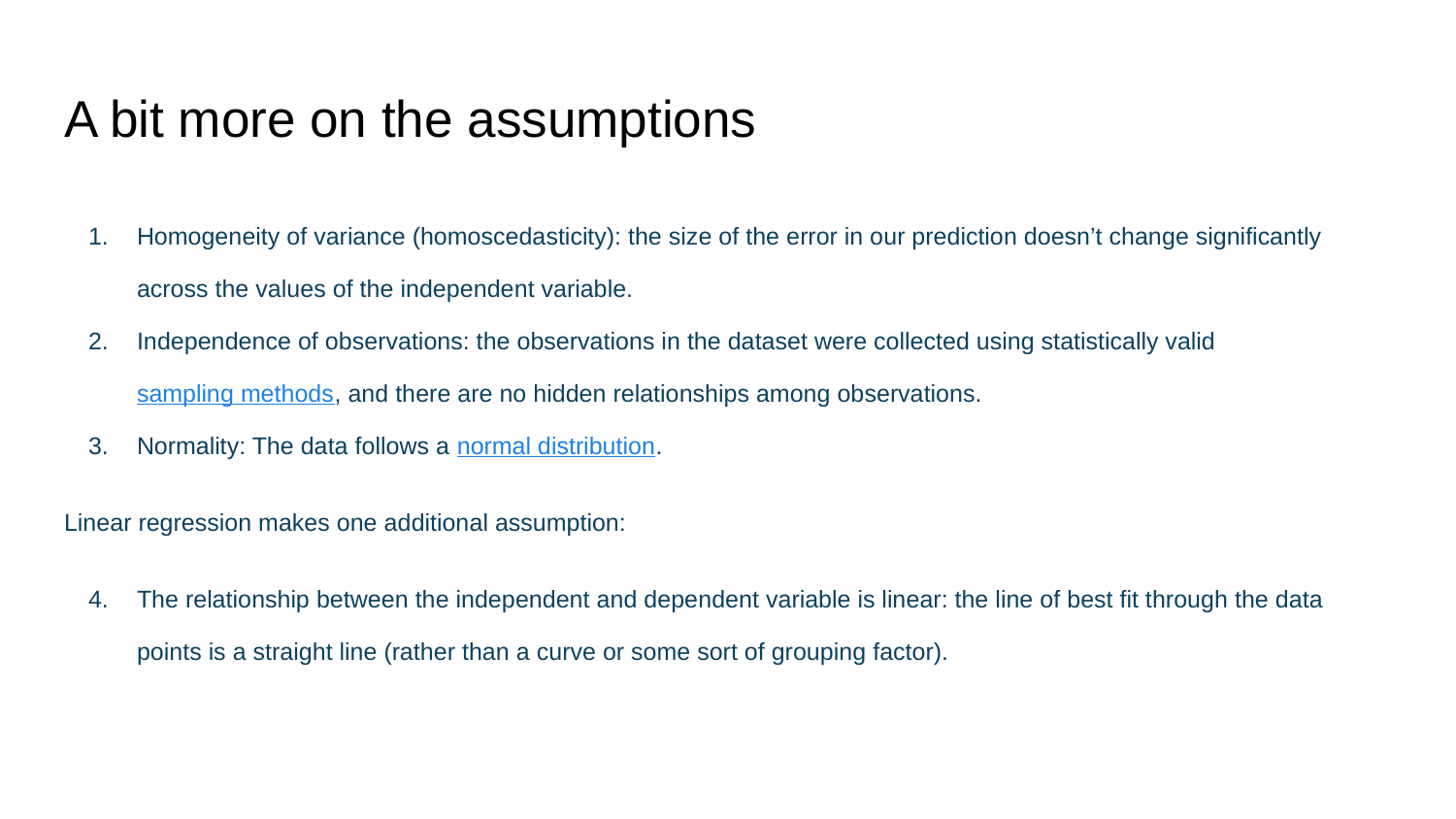

# A bit more on the assumptions
Homogeneity of variance (homoscedasticity): the size of the error in our prediction doesn’t change significantly across the values of the independent variable.
Independence of observations: the observations in the dataset were collected using statistically valid sampling methods, and there are no hidden relationships among observations.
Normality: The data follows a normal distribution.
Linear regression makes one additional assumption:
The relationship between the independent and dependent variable is linear: the line of best fit through the data points is a straight line (rather than a curve or some sort of grouping factor).